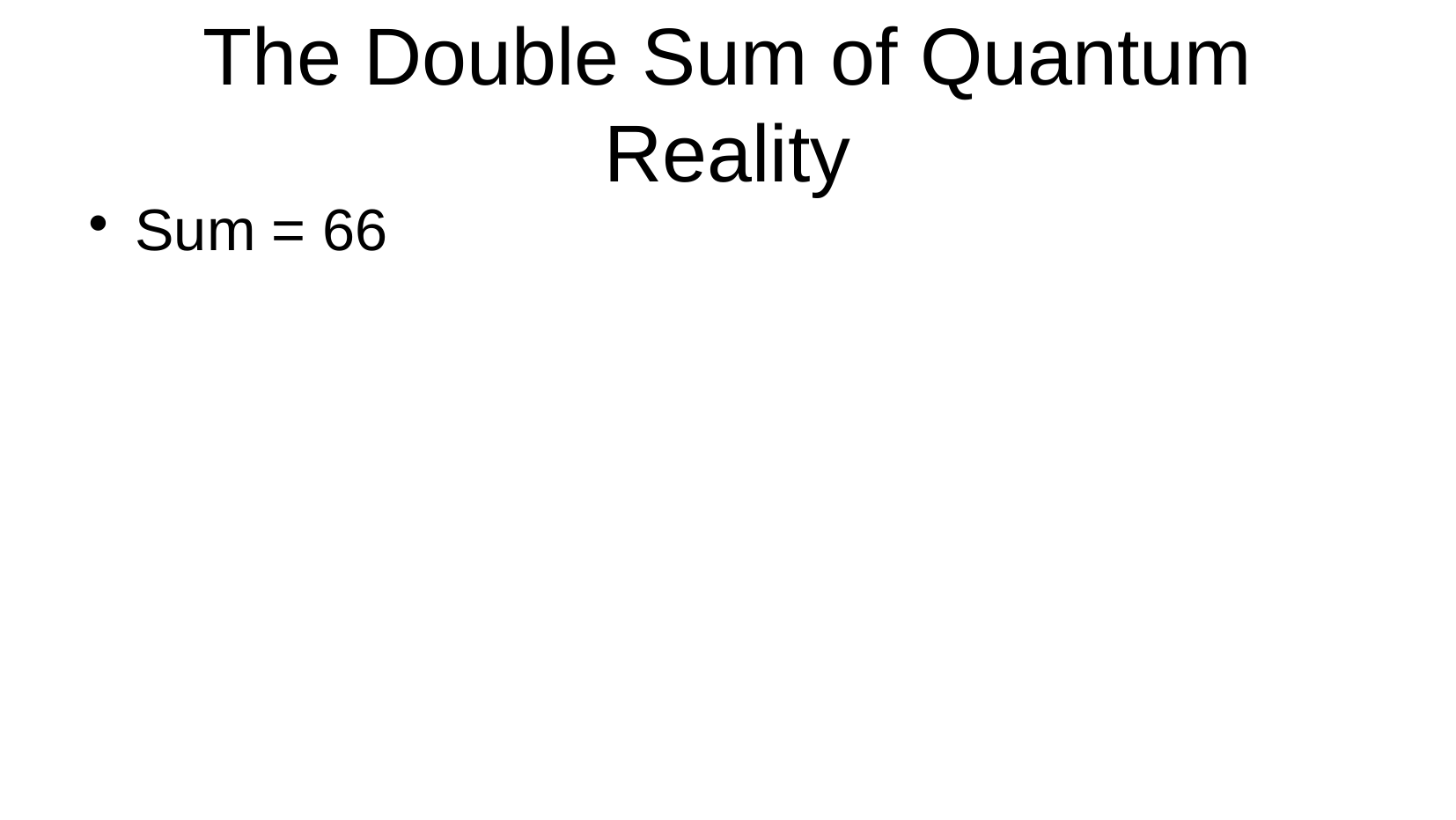

The Double Sum of Quantum Reality
Sum = 66